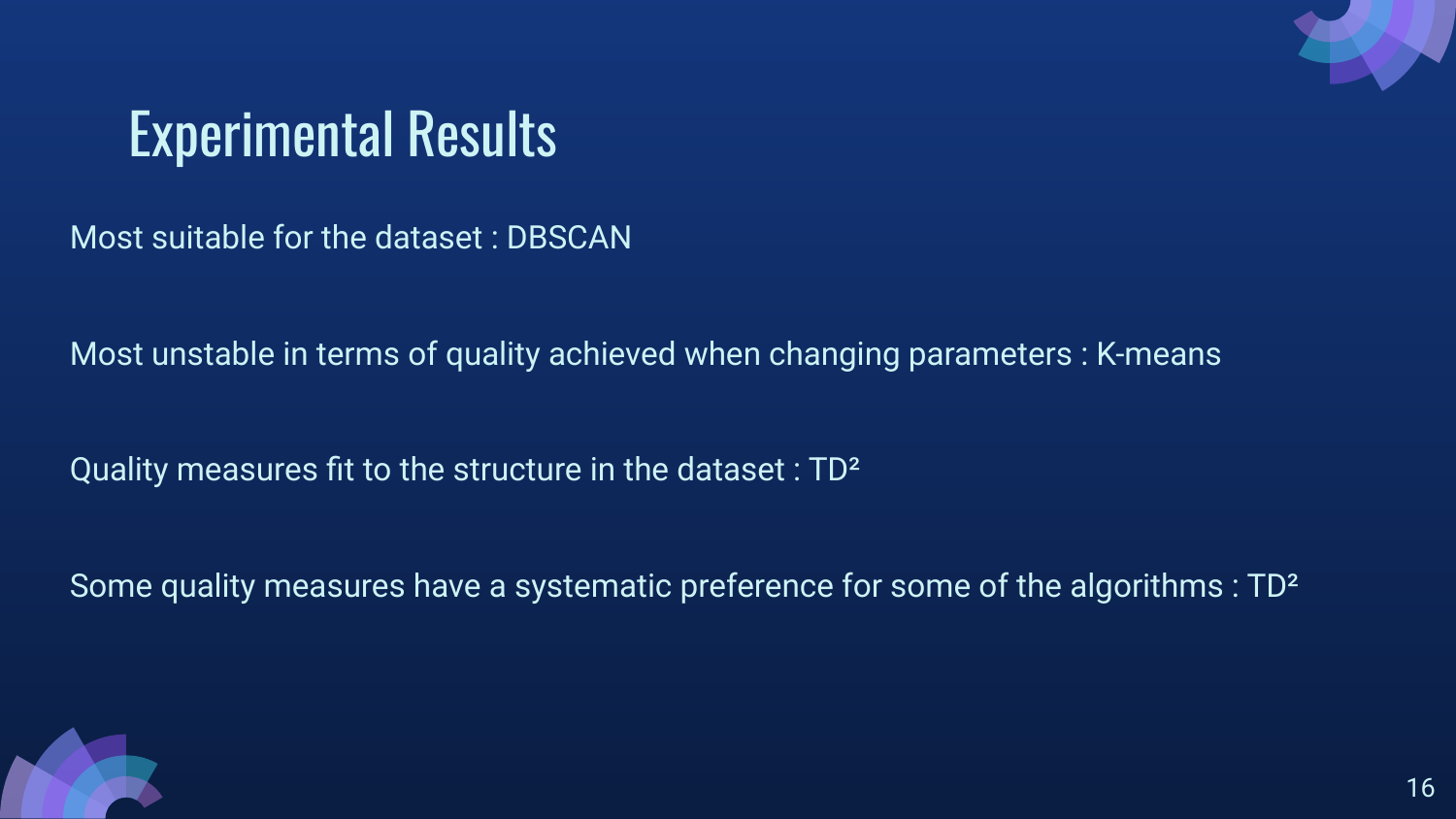

Experimental Results
Most suitable for the dataset : DBSCAN

Most unstable in terms of quality achieved when changing parameters : K-means

Quality measures fit to the structure in the dataset : TD²

Some quality measures have a systematic preference for some of the algorithms : TD²
16